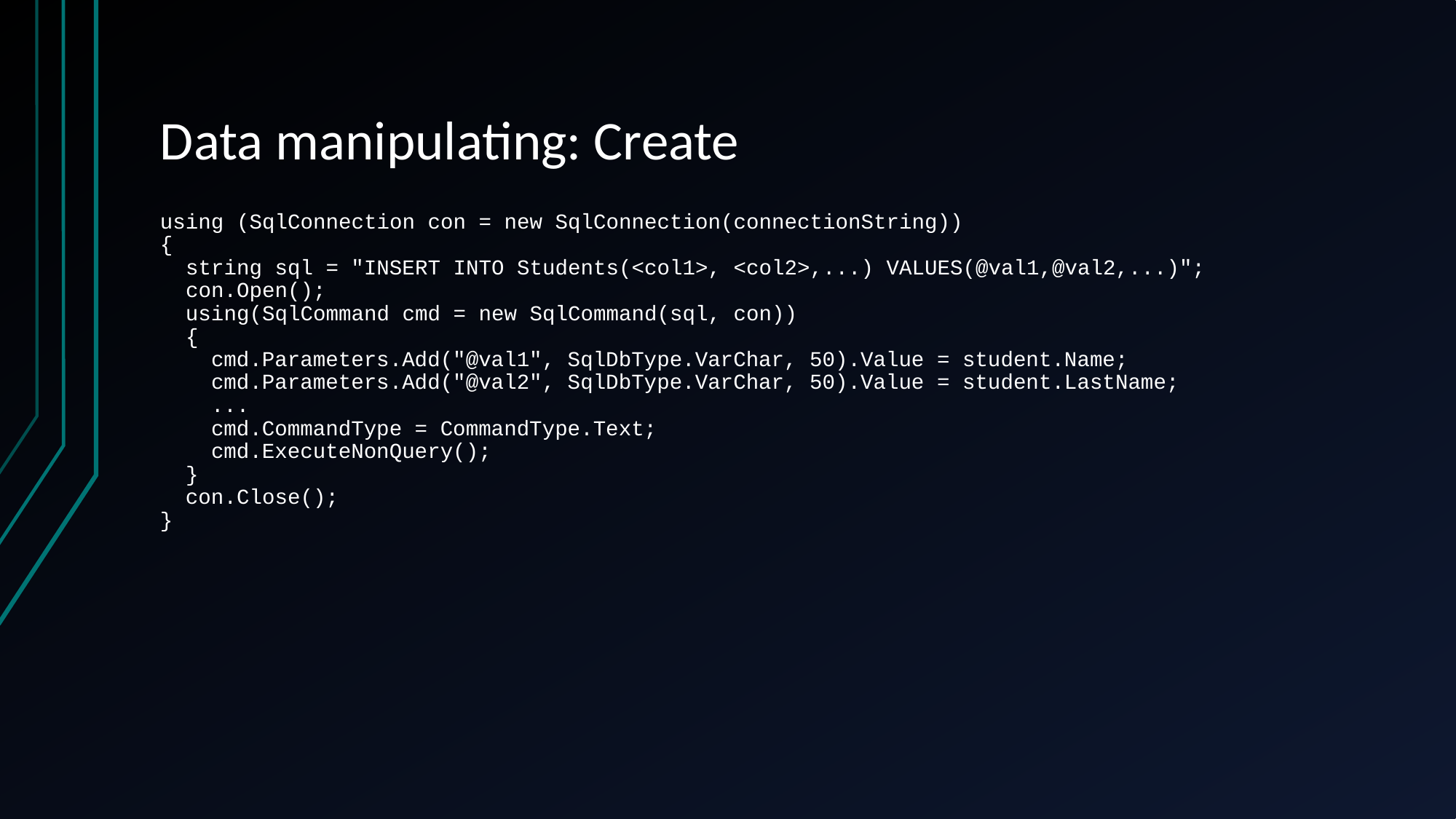

# Data manipulating: Create
using (SqlConnection con = new SqlConnection(connectionString))
{
  string sql = "INSERT INTO Students(<col1>, <col2>,...) VALUES(@val1,@val2,...)";
  con.Open();
  using(SqlCommand cmd = new SqlCommand(sql, con))
  {
    cmd.Parameters.Add("@val1", SqlDbType.VarChar, 50).Value = student.Name;
    cmd.Parameters.Add("@val2", SqlDbType.VarChar, 50).Value = student.LastName;
    ...
    cmd.CommandType = CommandType.Text;
    cmd.ExecuteNonQuery();
  }
  con.Close();
}